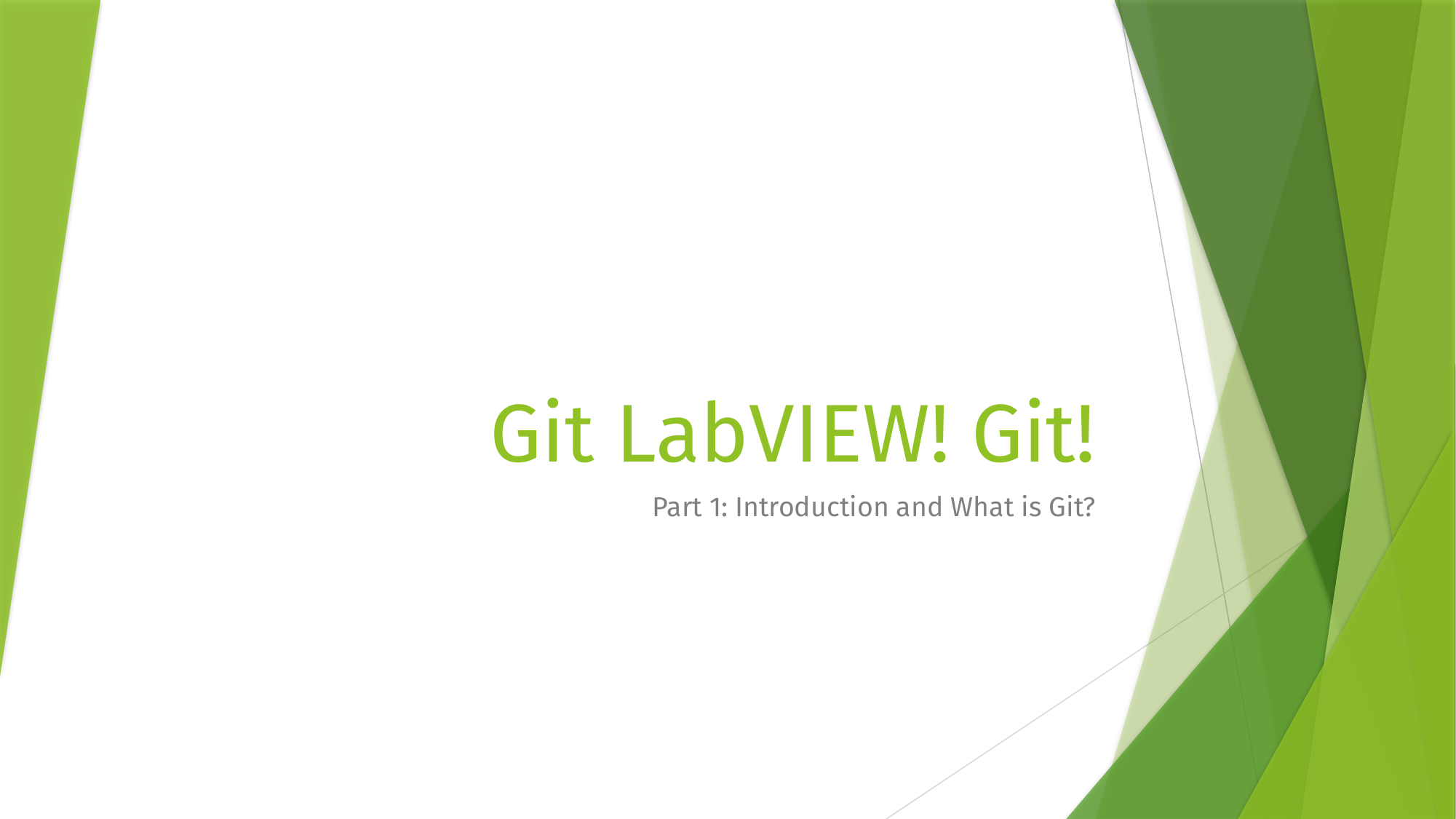

# Git LabVIEW! Git!
Part 1: Introduction and What is Git?